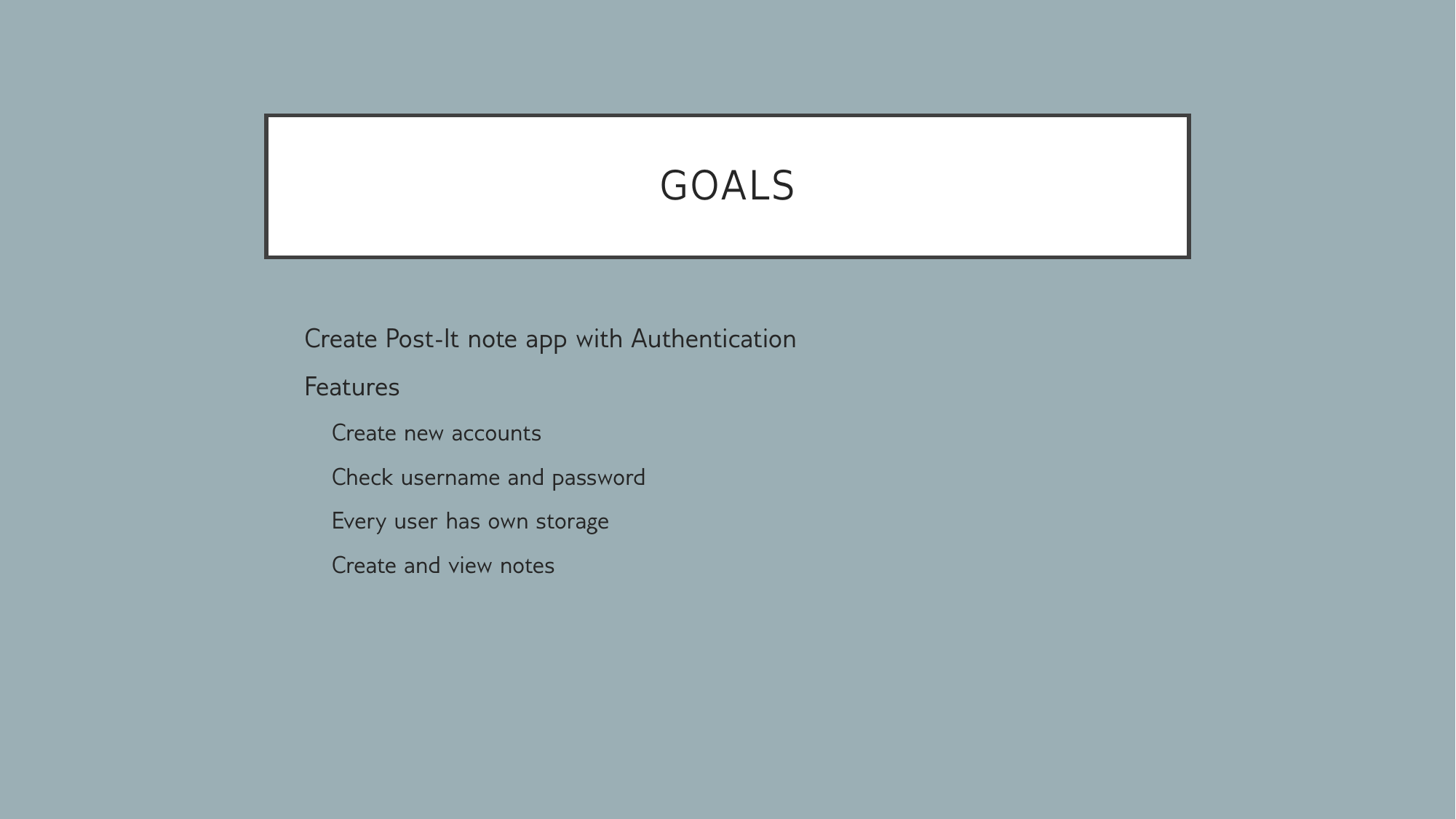

# Goals
Create Post-It note app with Authentication
Features
Create new accounts
Check username and password
Every user has own storage
Create and view notes